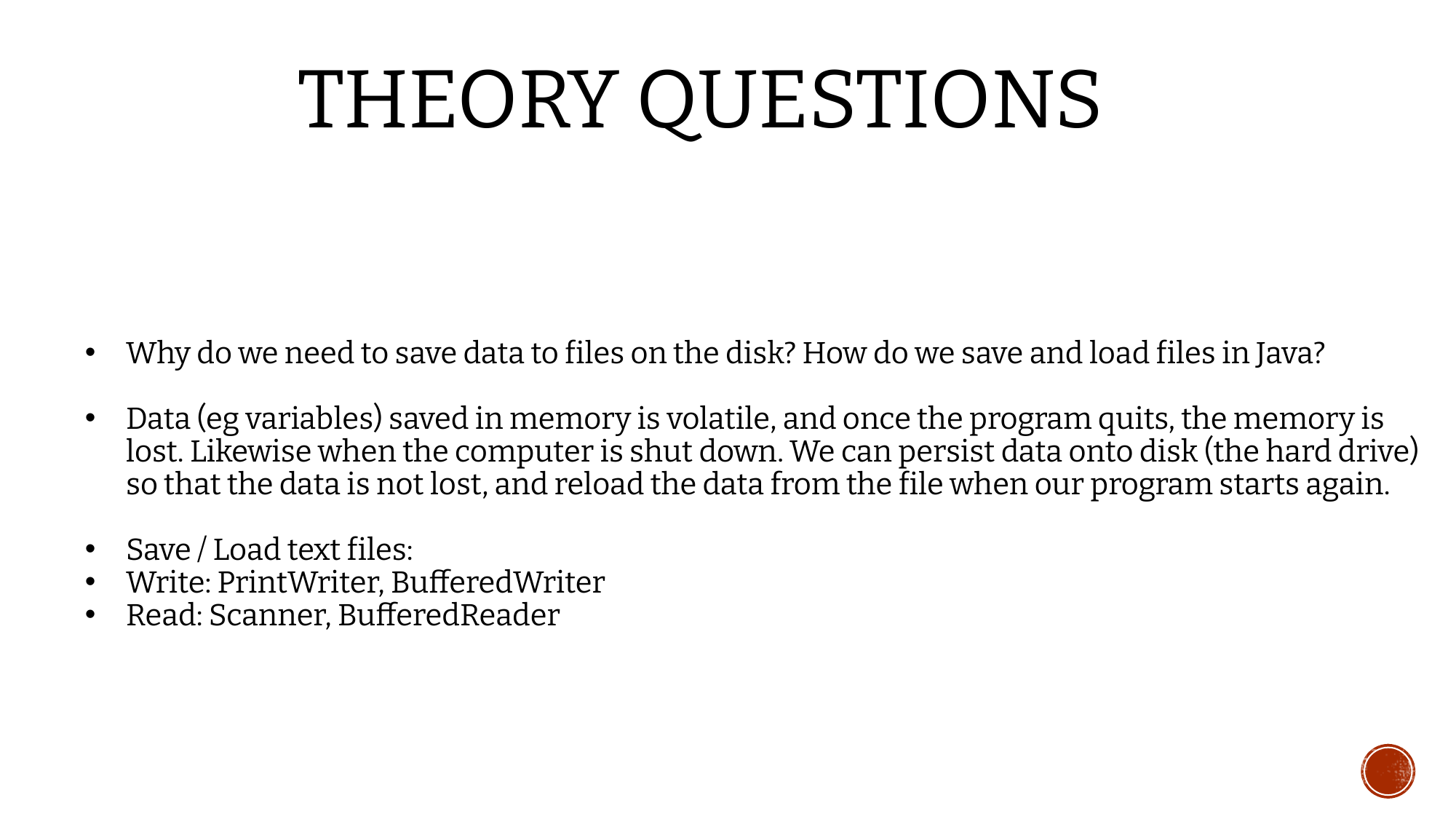

# Theory Questions

Why do we need to save data to files on the disk? How do we save and load files in Java?

Data (eg variables) saved in memory is volatile, and once the program quits, the memory is lost. Likewise when the computer is shut down. We can persist data onto disk (the hard drive) so that the data is not lost, and reload the data from the file when our program starts again.

Save / Load text files:
Write: PrintWriter, BufferedWriter
Read: Scanner, BufferedReader